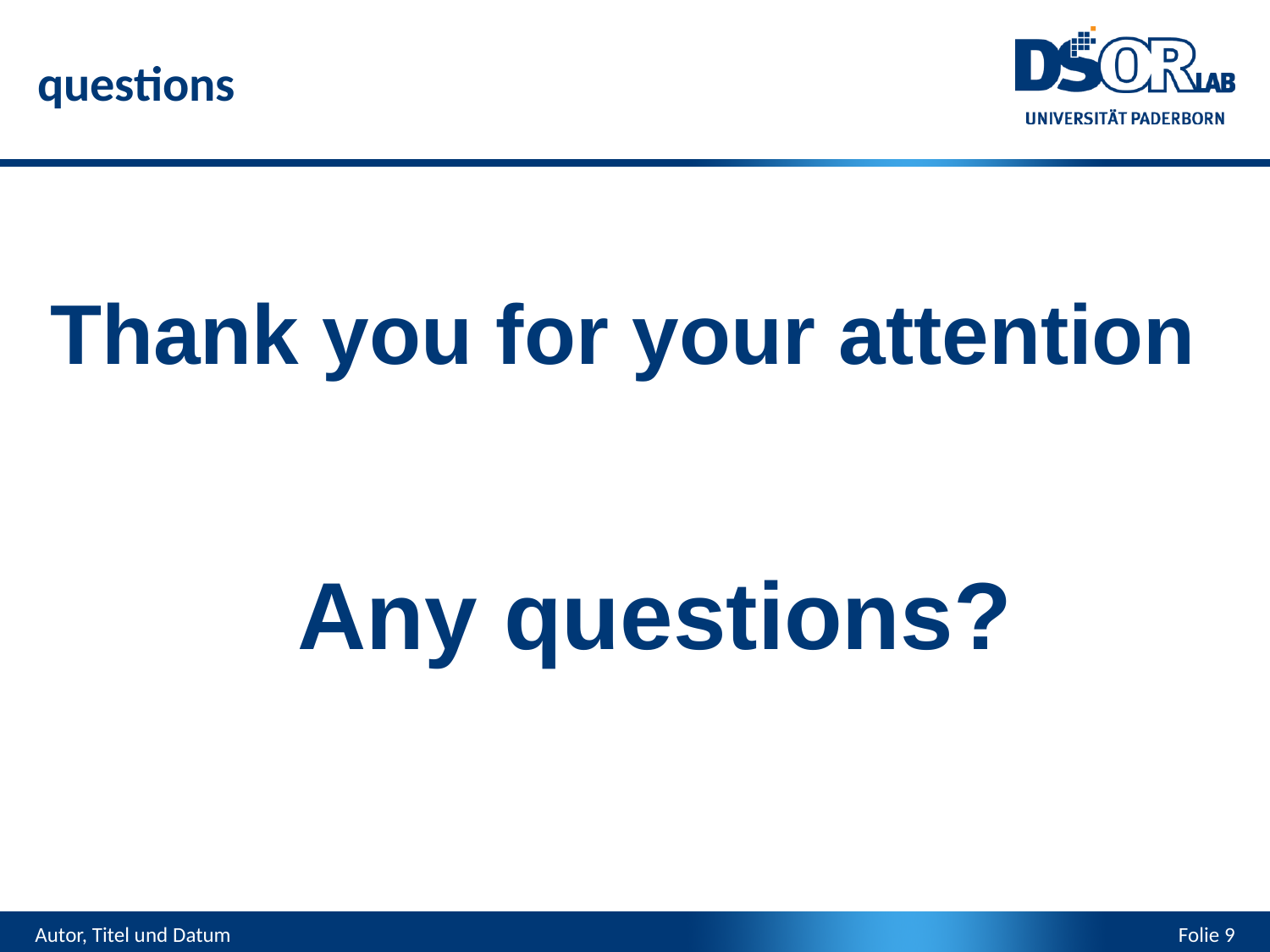

questions
Thank you for your attention
Any questions?
Autor, Titel und Datum
Folie 9